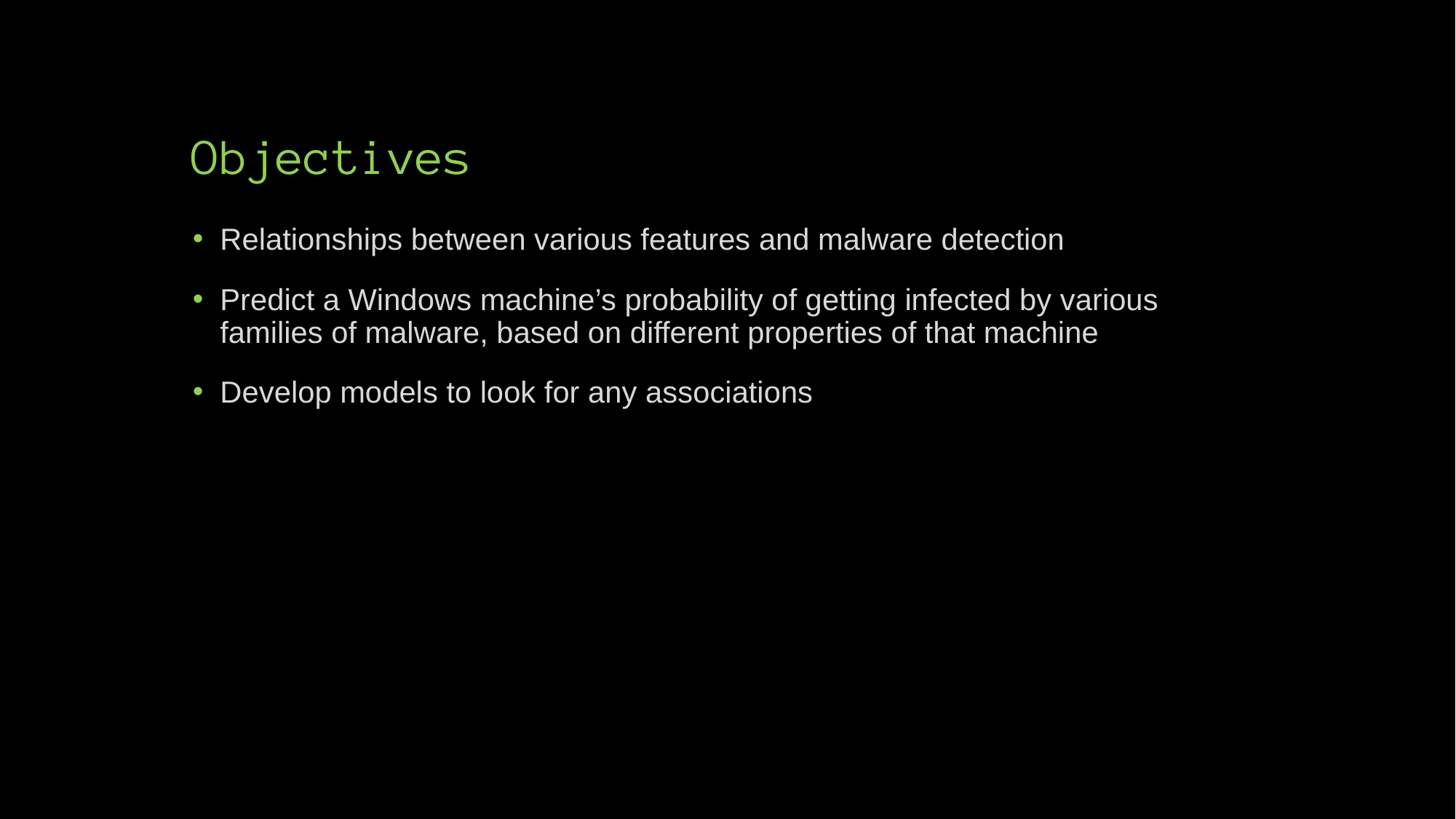

# Objectives
Relationships between various features and malware detection
Predict a Windows machine’s probability of getting infected by various families of malware, based on different properties of that machine
Develop models to look for any associations